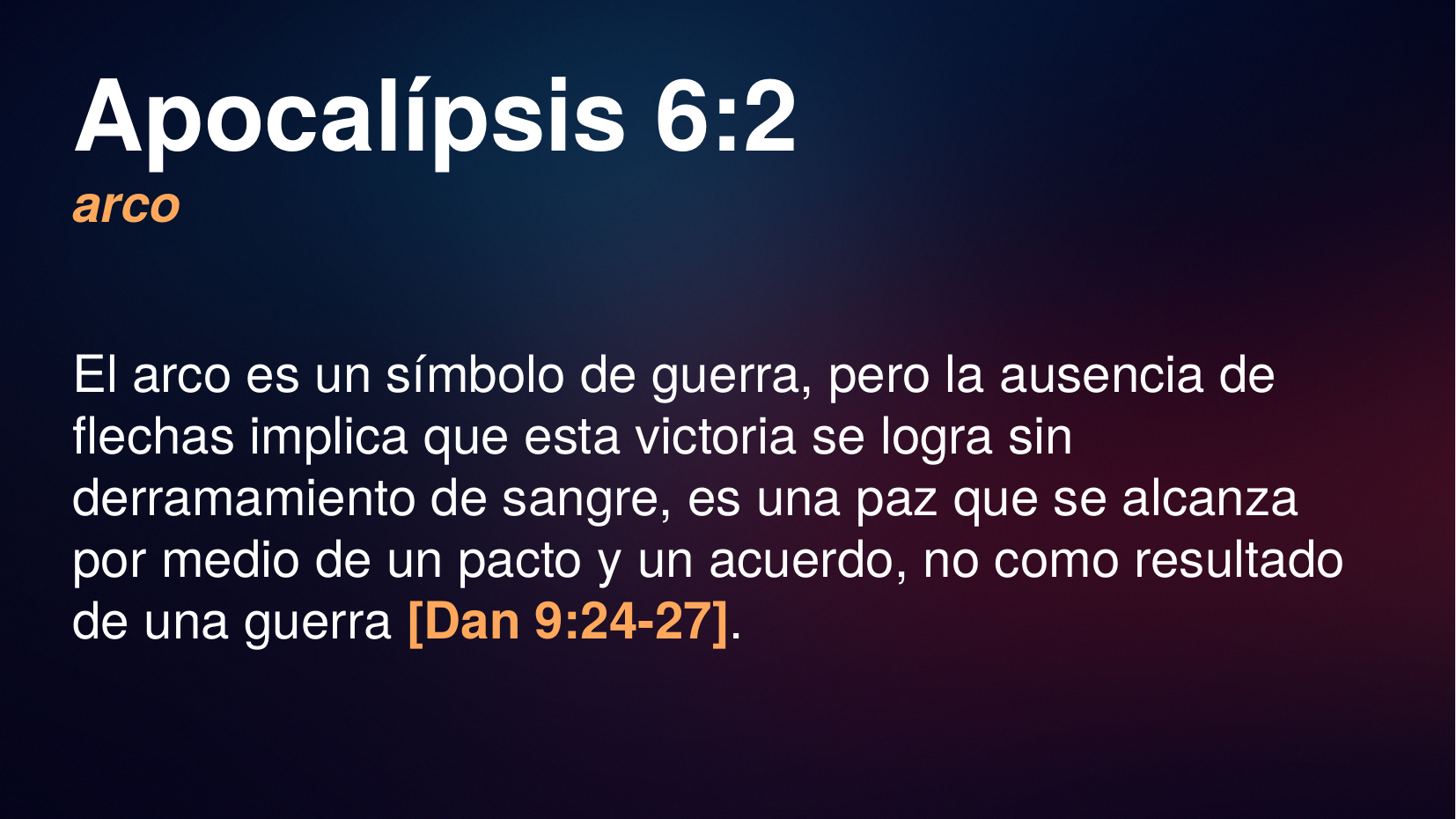

# Apocalípsis 6:2 arco
El arco es un símbolo de guerra, pero la ausencia de flechas implica que esta victoria se logra sin derramamiento de sangre, es una paz que se alcanza por medio de un pacto y un acuerdo, no como resultado de una guerra [Dan 9:24-27].